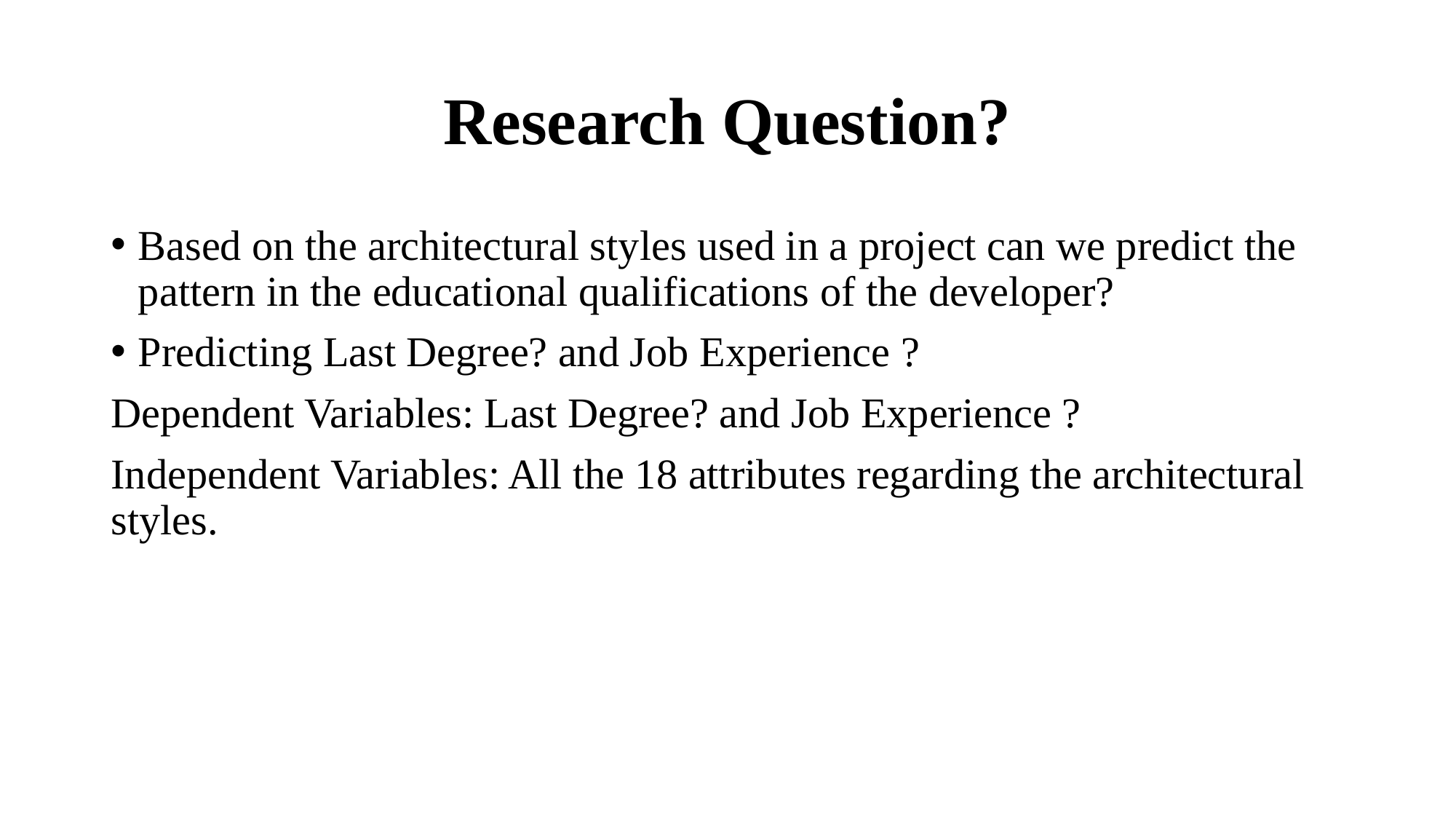

# Research Question?
Based on the architectural styles used in a project can we predict the pattern in the educational qualifications of the developer?
Predicting Last Degree? and Job Experience ?
Dependent Variables: Last Degree? and Job Experience ?
Independent Variables: All the 18 attributes regarding the architectural styles.